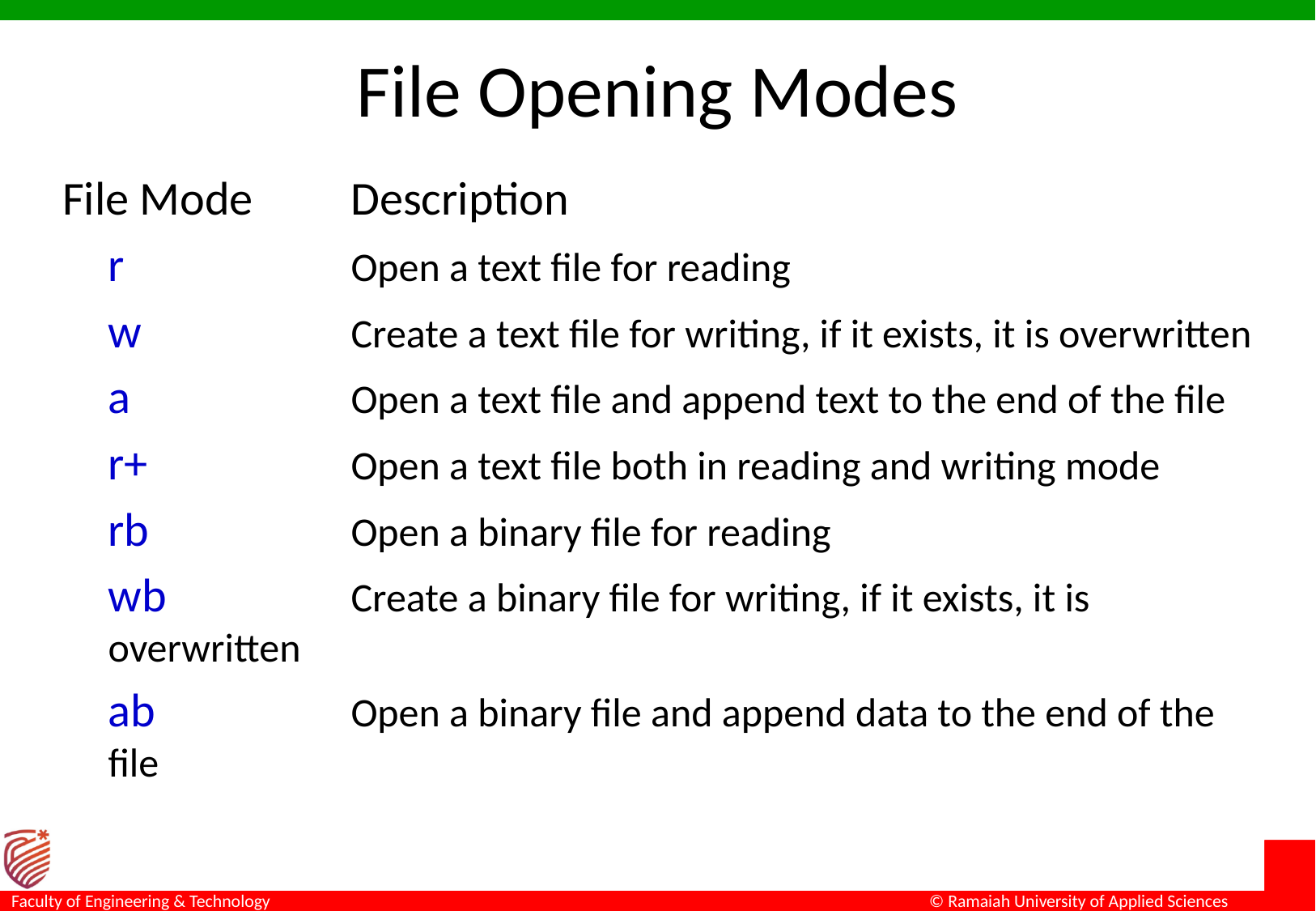

# File Opening Modes
File Mode	Description
	r		Open a text file for reading
	w		Create a text file for writing, if it exists, it is overwritten
	a		Open a text file and append text to the end of the file
	r+		Open a text file both in reading and writing mode
	rb		Open a binary file for reading
	wb		Create a binary file for writing, if it exists, it is overwritten
	ab		Open a binary file and append data to the end of the file